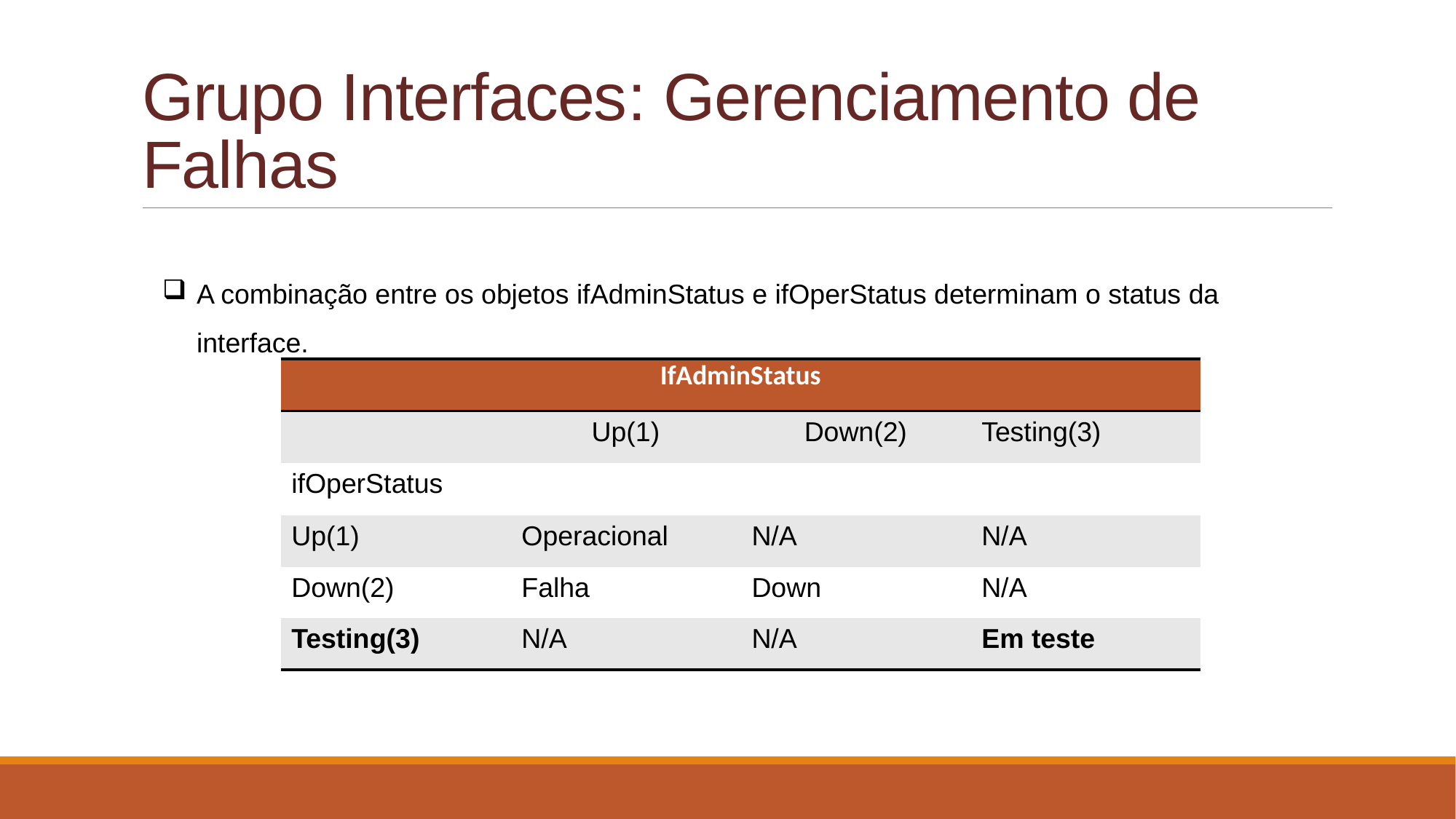

# Grupo Interfaces: Gerenciamento de Falhas
A combinação entre os objetos ifAdminStatus e ifOperStatus determinam o status da interface.
| IfAdminStatus |  |  |  |
| --- | --- | --- | --- |
|  | Up(1) | Down(2) | Testing(3) |
| ifOperStatus |  |  |  |
| Up(1) | Operacional | N/A | N/A |
| Down(2) | Falha | Down | N/A |
| Testing(3) | N/A | N/A | Em teste |